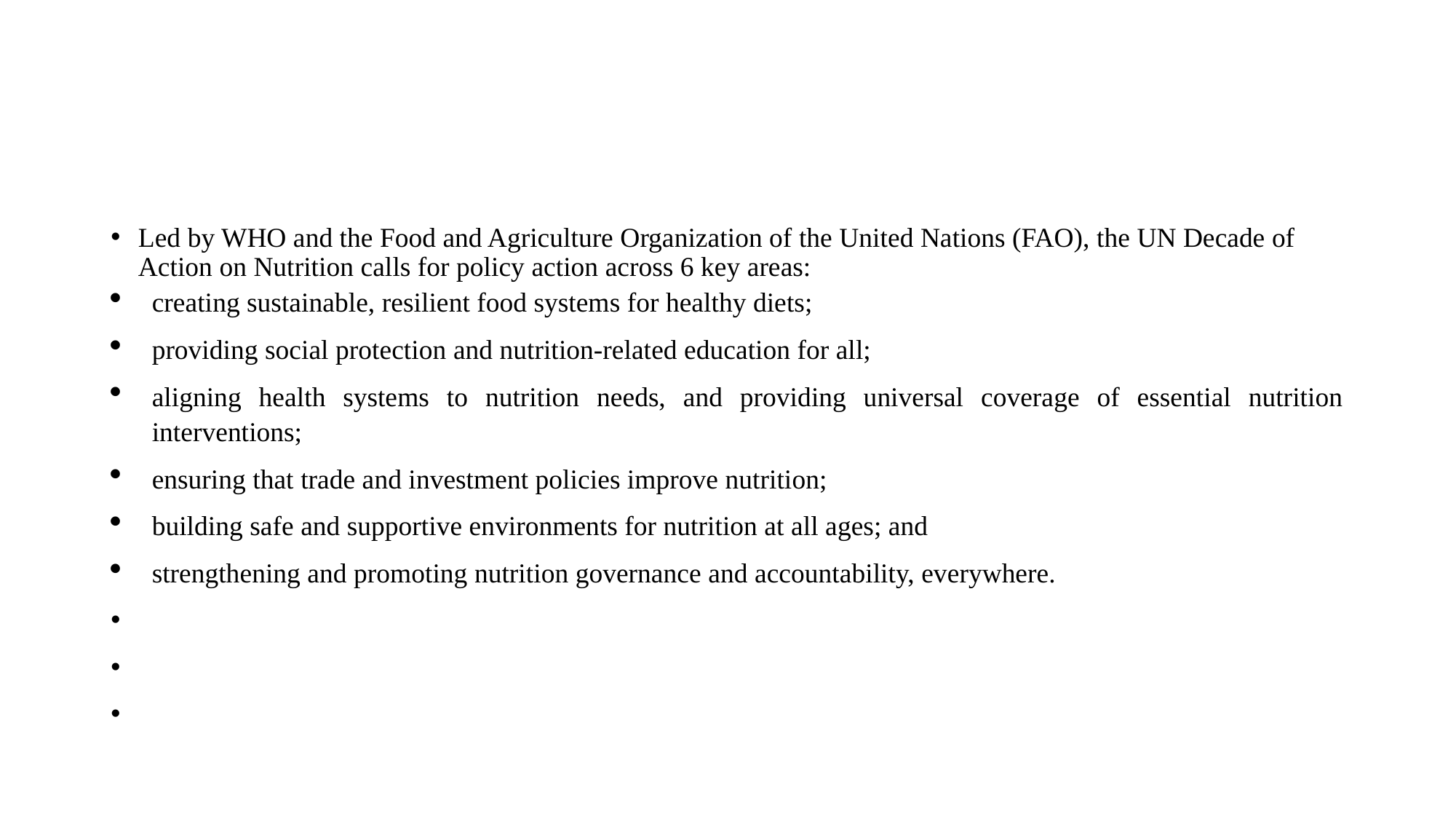

#
Led by WHO and the Food and Agriculture Organization of the United Nations (FAO), the UN Decade of Action on Nutrition calls for policy action across 6 key areas:
creating sustainable, resilient food systems for healthy diets;
providing social protection and nutrition-related education for all;
aligning health systems to nutrition needs, and providing universal coverage of essential nutrition interventions;
ensuring that trade and investment policies improve nutrition;
building safe and supportive environments for nutrition at all ages; and
strengthening and promoting nutrition governance and accountability, everywhere.